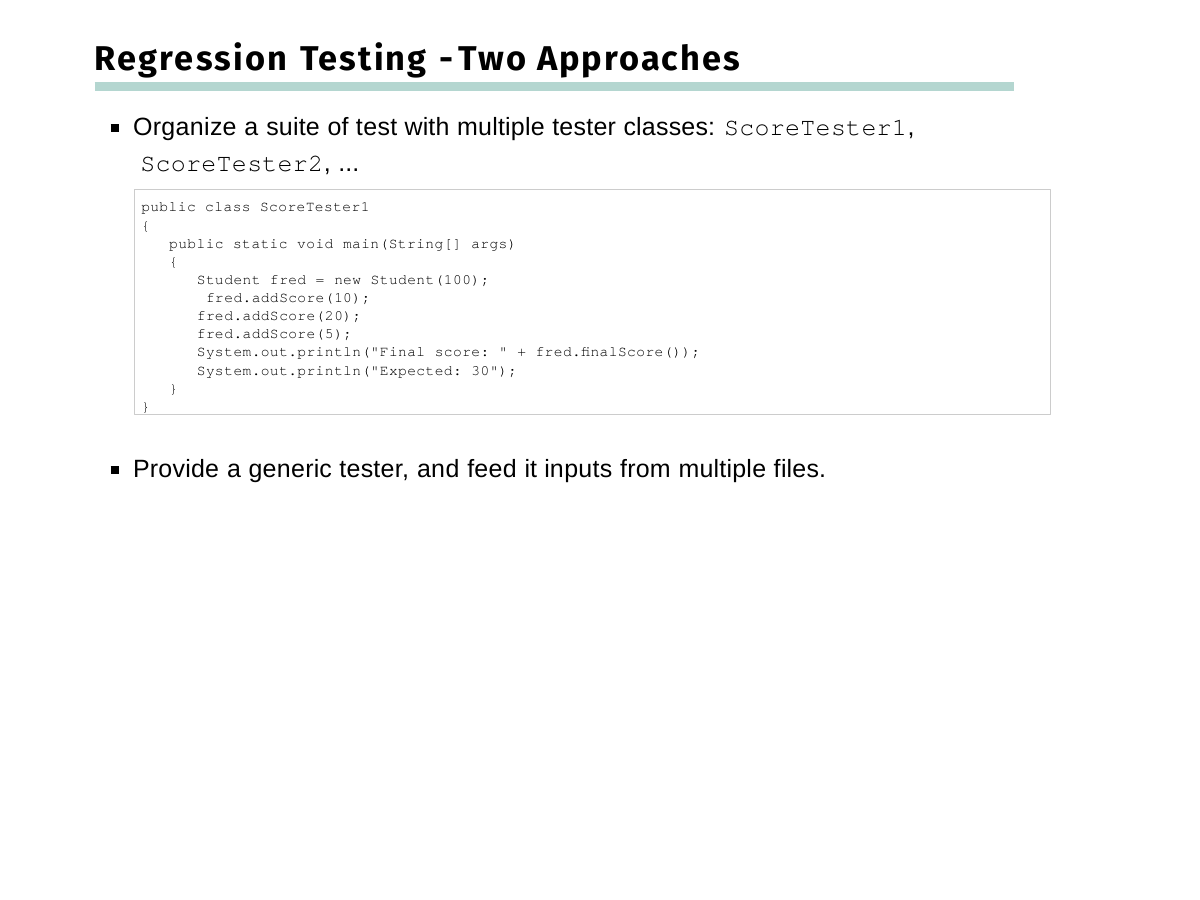

# Regression Testing - Two Approaches

Organize a suite of test with multiple tester classes: ScoreTester1,  ScoreTester2, ...

public class ScoreTester1
{
public static void main(String[] args)
{
Student fred = new Student(100);  fred.addScore(10);  fred.addScore(20);  fred.addScore(5);
System.out.println("Final score: " + fred.finalScore());  System.out.println("Expected: 30");
}
}
Provide a generic tester, and feed it inputs from multiple files.